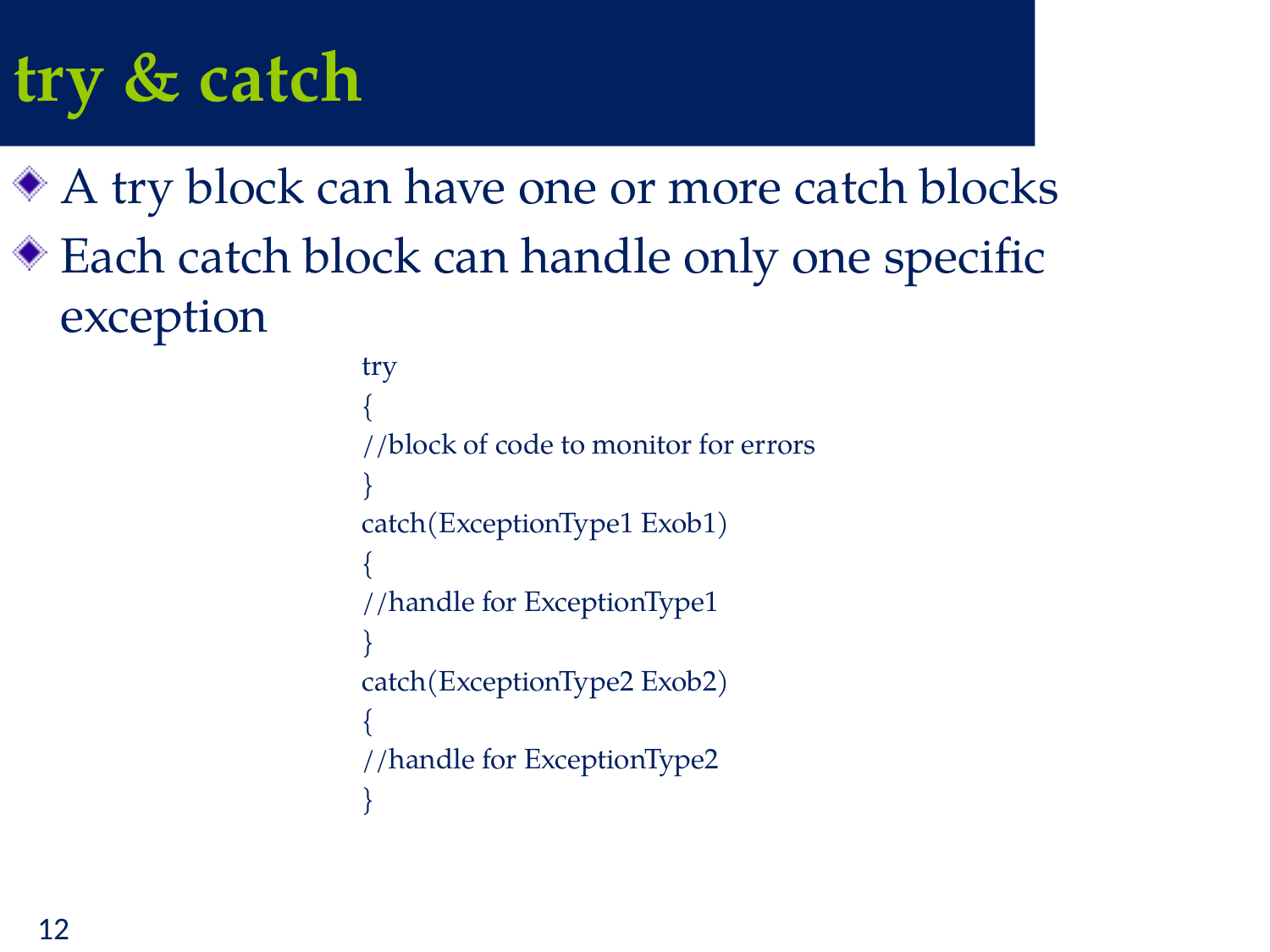

# try & catch
A try block can have one or more catch blocks
Each catch block can handle only one specific exception
		try
		{
		//block of code to monitor for errors
		}
		catch(ExceptionType1 Exob1)
		{
		//handle for ExceptionType1
		}
		catch(ExceptionType2 Exob2)
		{
		//handle for ExceptionType2
		}

12